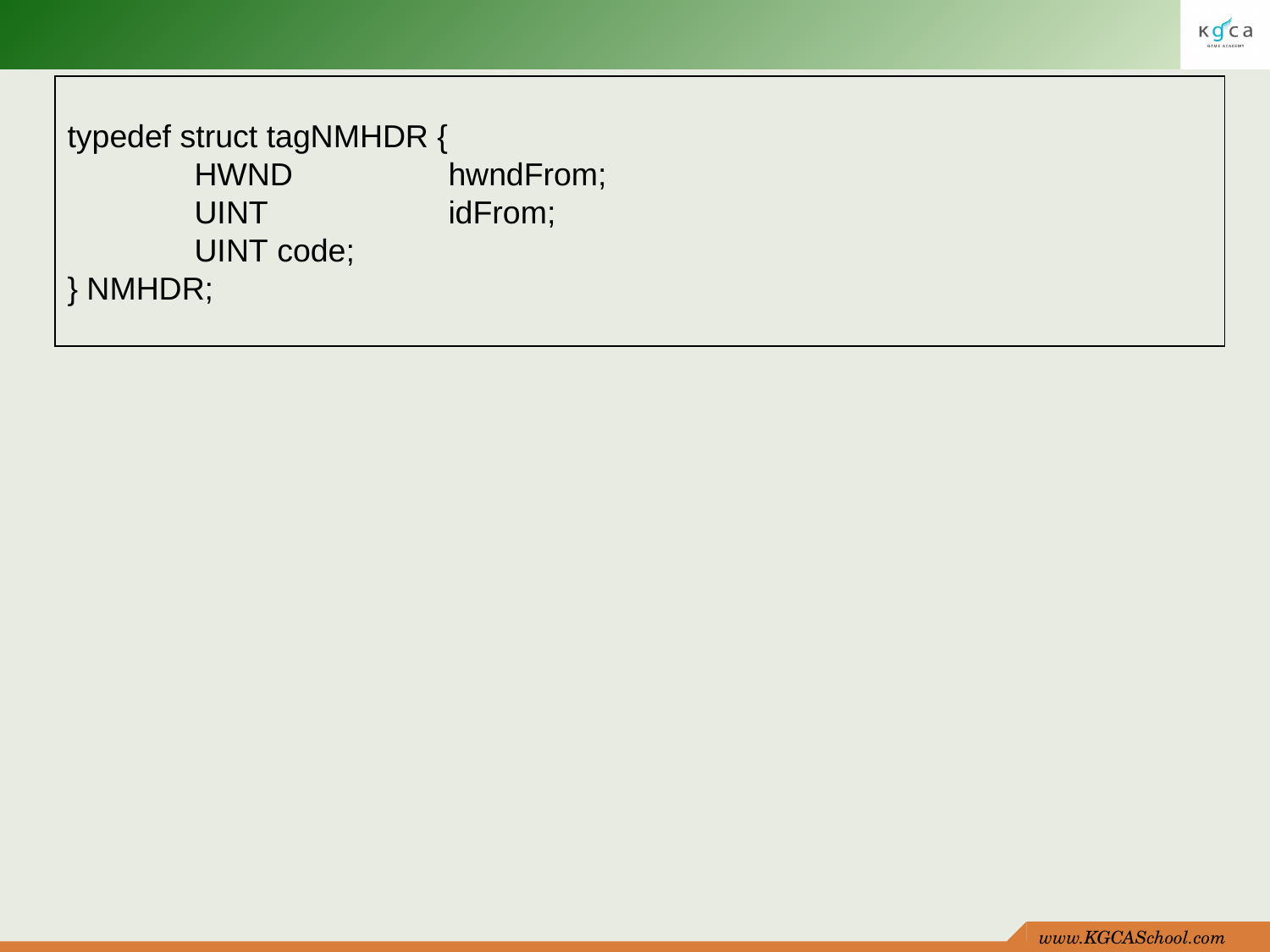

typedef struct tagNMHDR {
	HWND 		hwndFrom;
	UINT 		idFrom;
	UINT code;
} NMHDR;